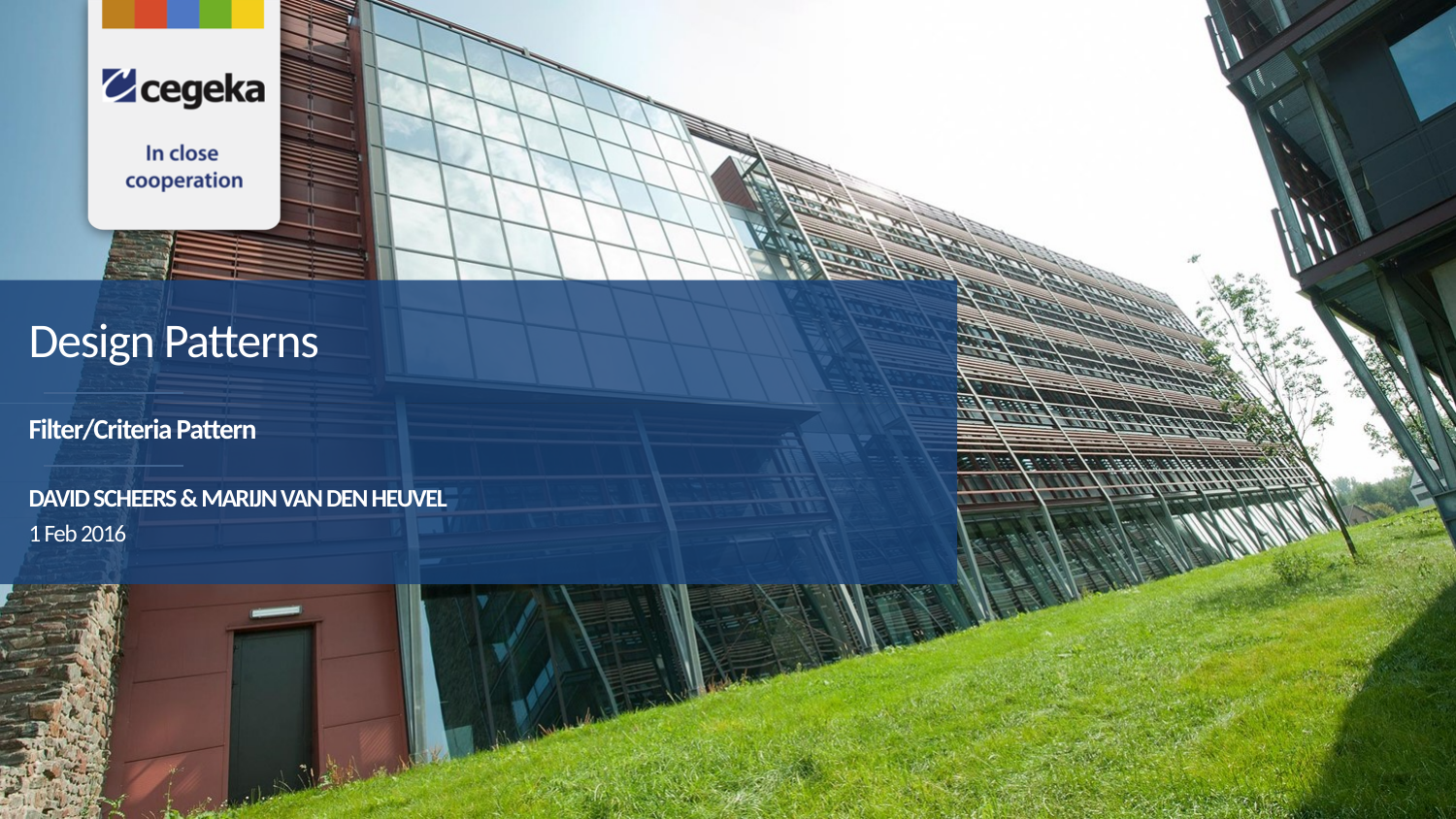

Design Patterns
Filter/Criteria Pattern

DavID SCHEERS & Marijn van den Heuvel
1 Feb 2016